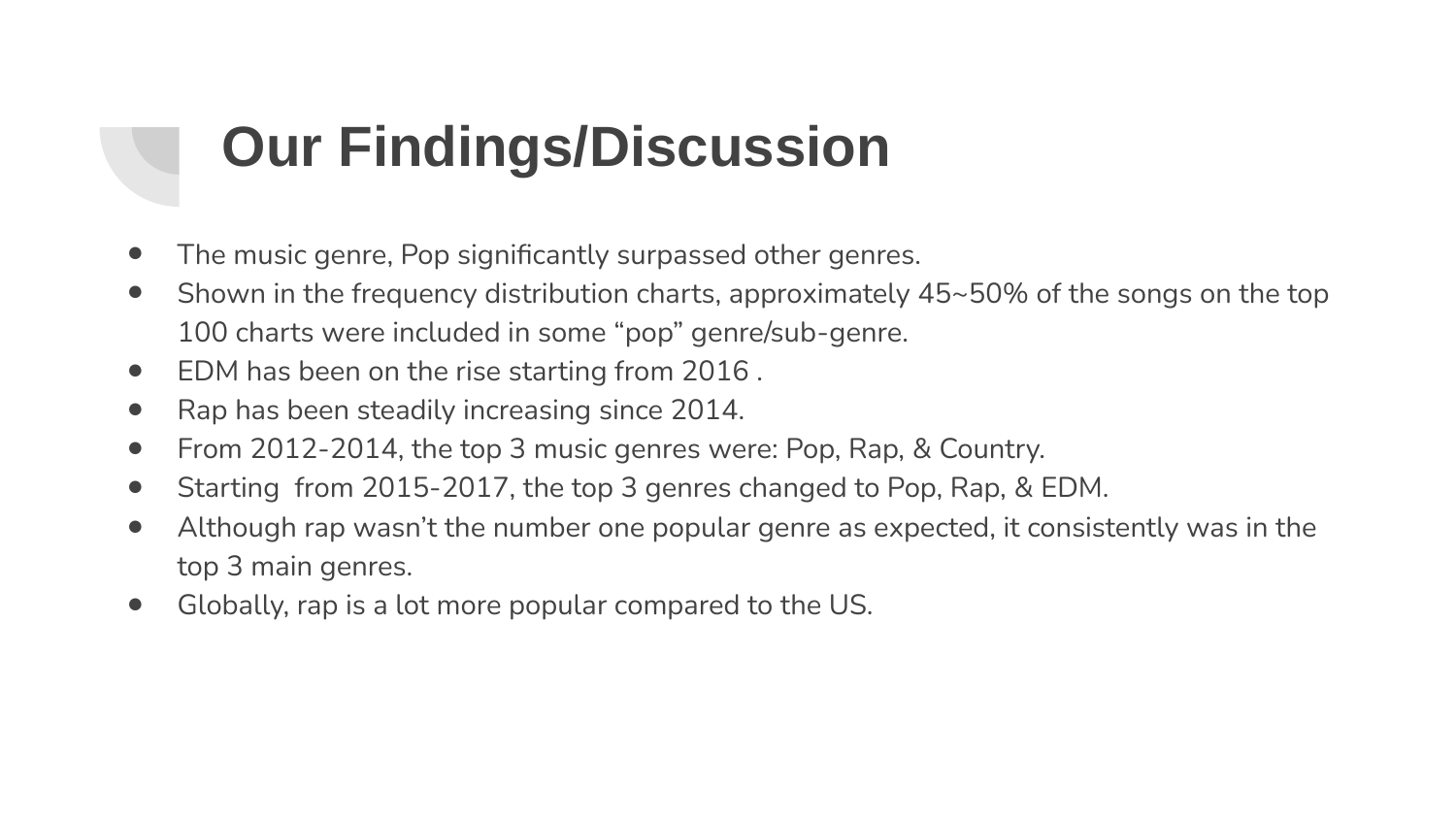

# Our Findings/Discussion

The music genre, Pop significantly surpassed other genres.
Shown in the frequency distribution charts, approximately 45~50% of the songs on the top 100 charts were included in some “pop” genre/sub-genre.
EDM has been on the rise starting from 2016 .
Rap has been steadily increasing since 2014.
From 2012-2014, the top 3 music genres were: Pop, Rap, & Country.
Starting  from 2015-2017, the top 3 genres changed to Pop, Rap, & EDM.
Although rap wasn’t the number one popular genre as expected, it consistently was in the top 3 main genres.
Globally, rap is a lot more popular compared to the US.